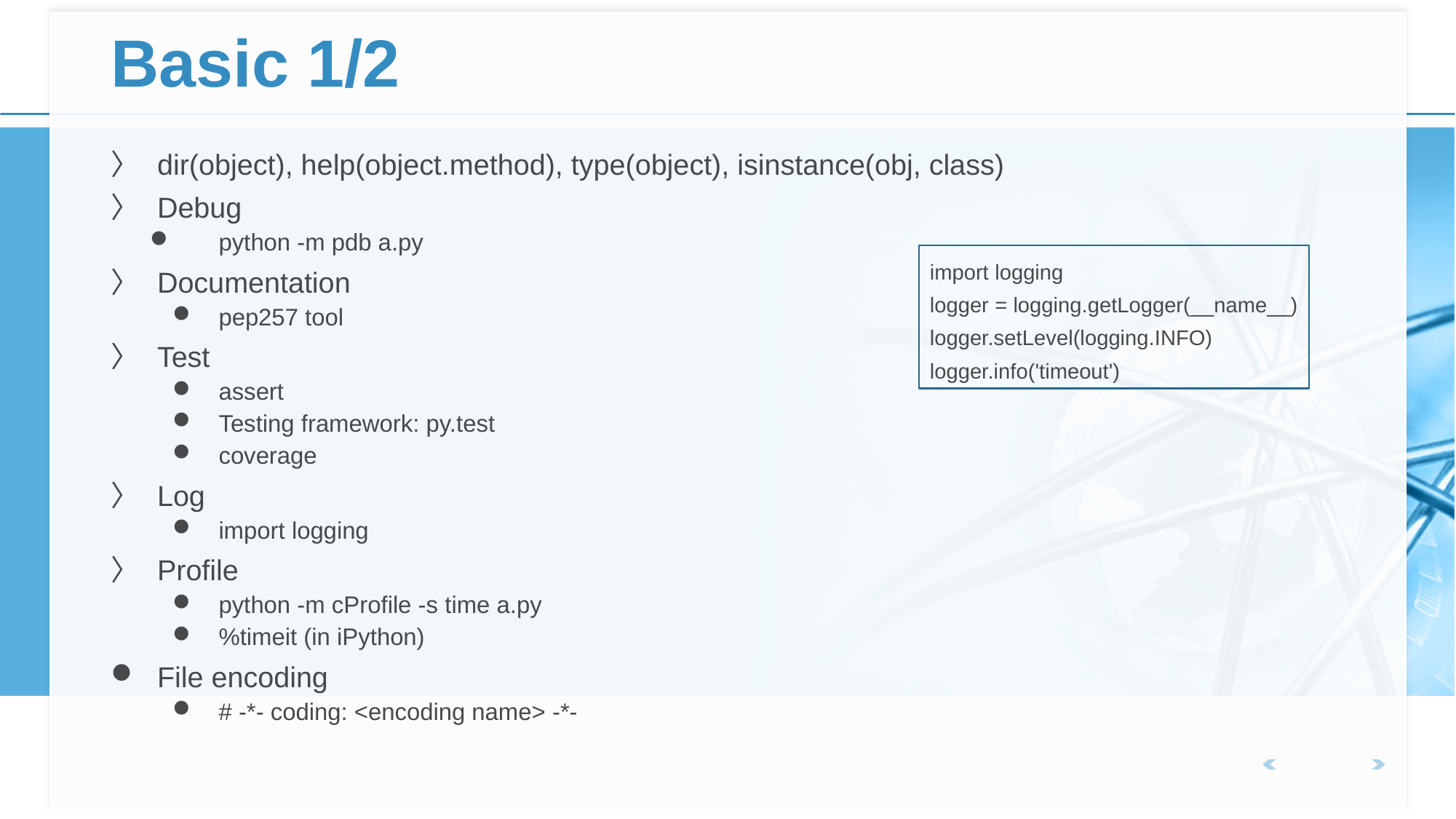

# Basic 1/2
dir(object), help(object.method), type(object), isinstance(obj, class)
Debug
python -m pdb a.py
Documentation
pep257 tool
Test
assert
Testing framework: py.test
coverage
Log
import logging
Profile
python -m cProfile -s time a.py
%timeit (in iPython)
File encoding
# -*- coding: <encoding name> -*-
import logging
logger = logging.getLogger(__name__)
logger.setLevel(logging.INFO)
logger.info('timeout')